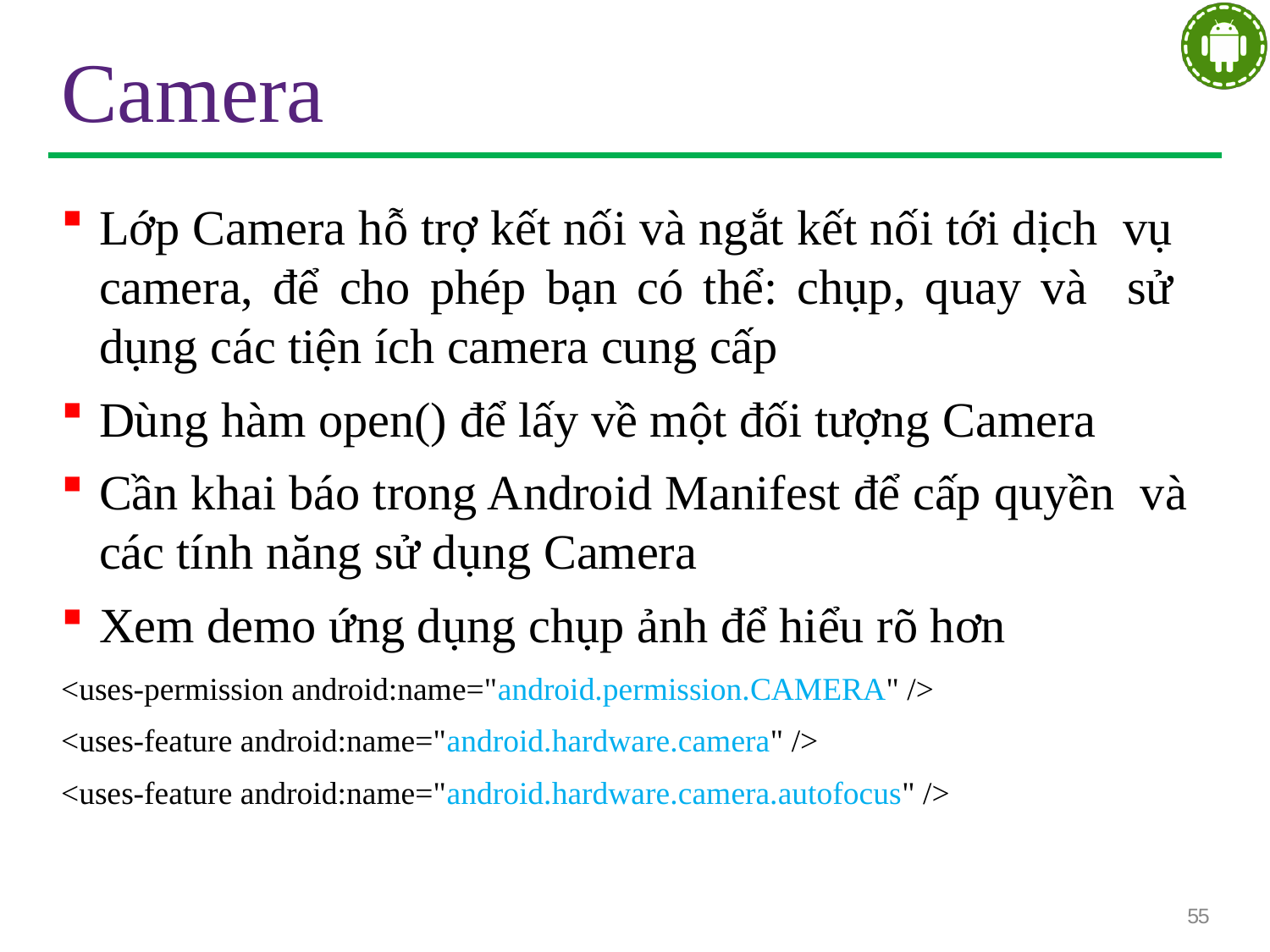

# Camera
Lớp Camera hỗ trợ kết nối và ngắt kết nối tới dịch  vụ camera, để cho phép bạn có thể: chụp, quay và  sử dụng các tiện ích camera cung cấp
Dùng hàm open() để lấy về một đối tượng Camera
Cần khai báo trong Android Manifest để cấp quyền  và các tính năng sử dụng Camera
Xem demo ứng dụng chụp ảnh để hiểu rõ hơn
<uses-permission android:name="android.permission.CAMERA" />
<uses-feature android:name="android.hardware.camera" />
<uses-feature android:name="android.hardware.camera.autofocus" />
55